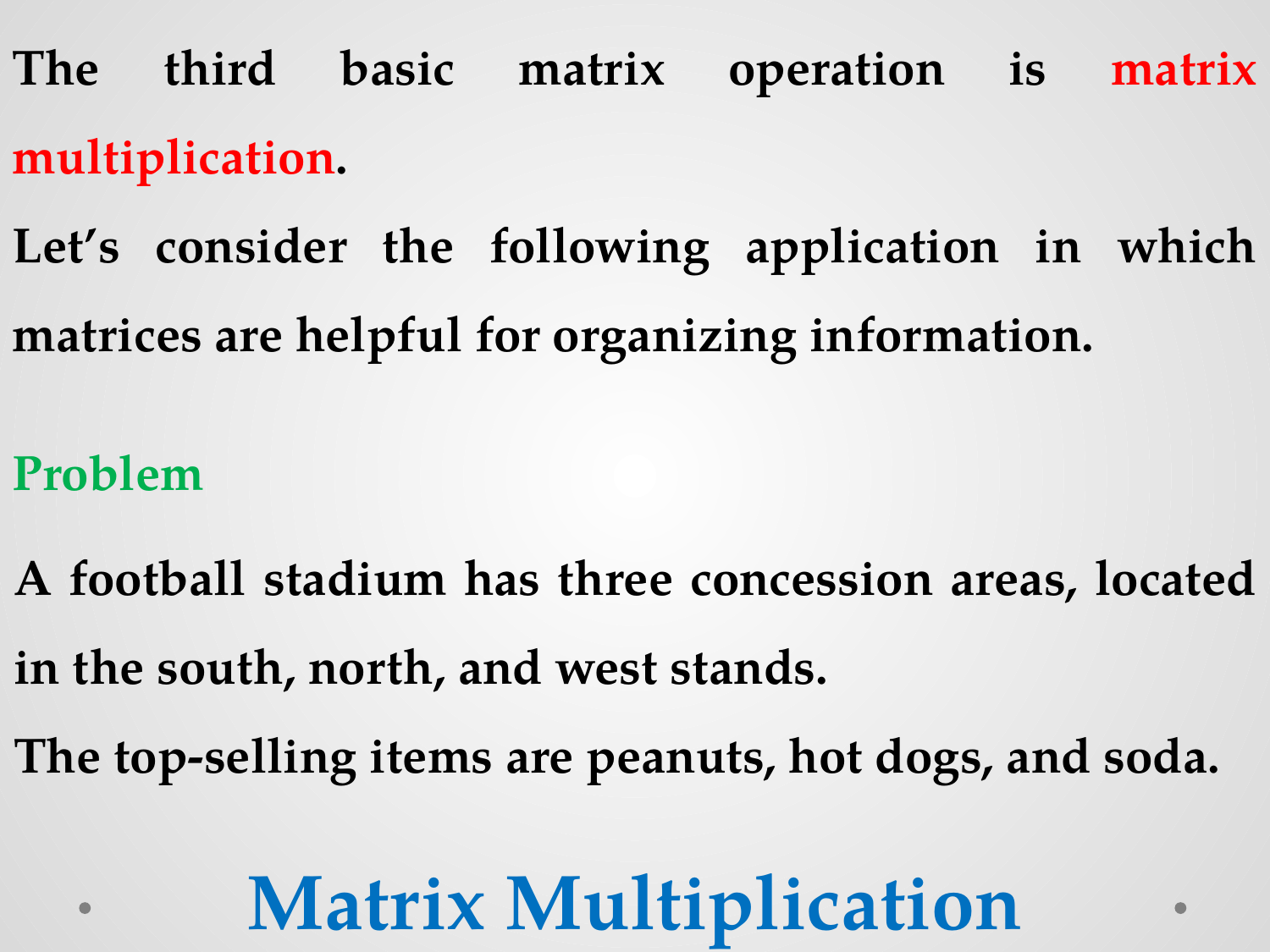

The third basic matrix operation is matrix multiplication.
Let’s consider the following application in which matrices are helpful for organizing information.
Problem
A football stadium has three concession areas, located in the south, north, and west stands.
The top-selling items are peanuts, hot dogs, and soda.
Matrix Multiplication